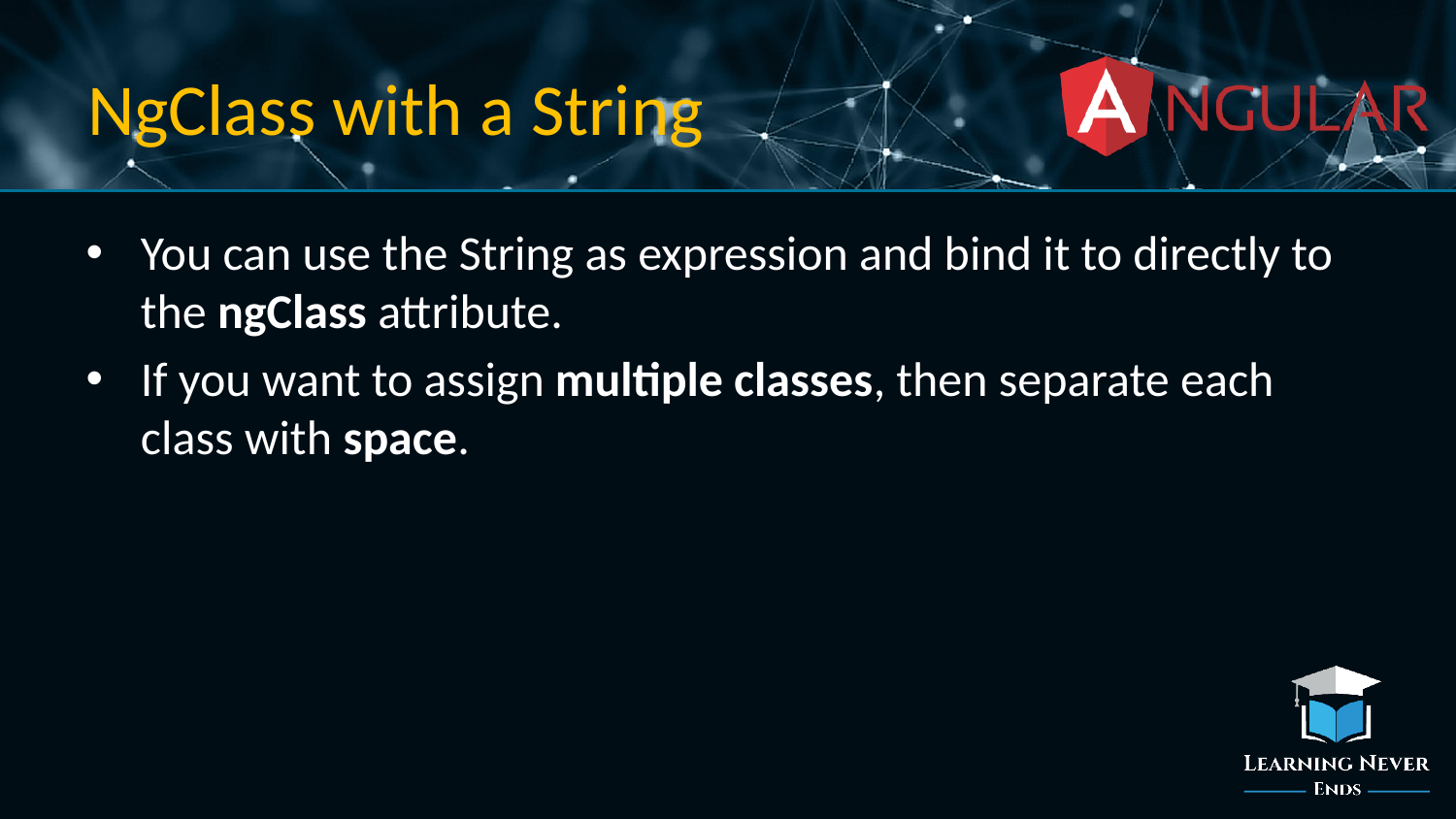

# NgClass with a String
You can use the String as expression and bind it to directly to the ngClass attribute.
If you want to assign multiple classes, then separate each class with space.